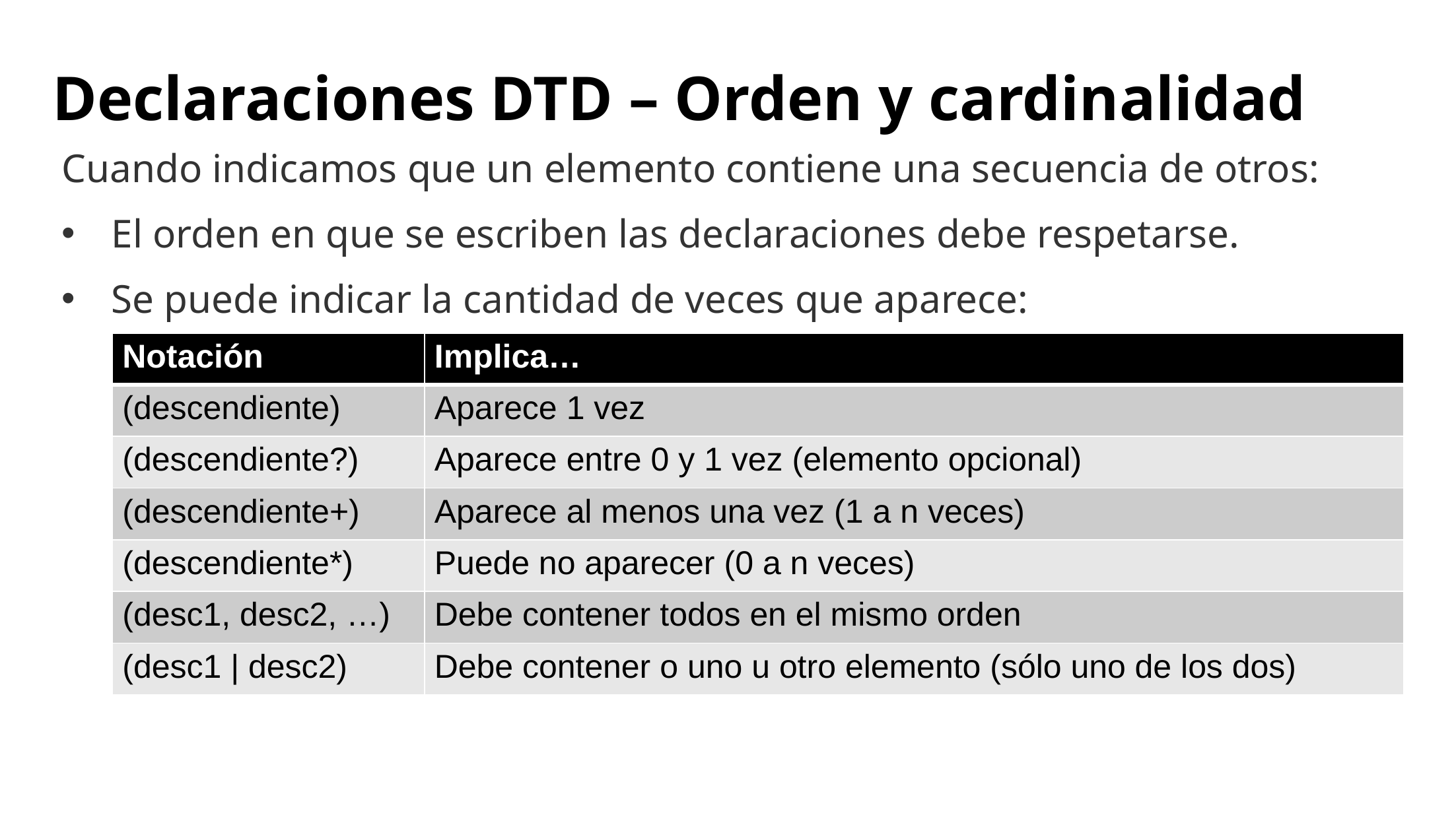

# Declaraciones DTD – Orden y cardinalidad
Cuando indicamos que un elemento contiene una secuencia de otros:
El orden en que se escriben las declaraciones debe respetarse.
Se puede indicar la cantidad de veces que aparece:

| Notación | Implica… |
| --- | --- |
| (descendiente) | Aparece 1 vez |
| (descendiente?) | Aparece entre 0 y 1 vez (elemento opcional) |
| (descendiente+) | Aparece al menos una vez (1 a n veces) |
| (descendiente\*) | Puede no aparecer (0 a n veces) |
| (desc1, desc2, …) | Debe contener todos en el mismo orden |
| (desc1 | desc2) | Debe contener o uno u otro elemento (sólo uno de los dos) |